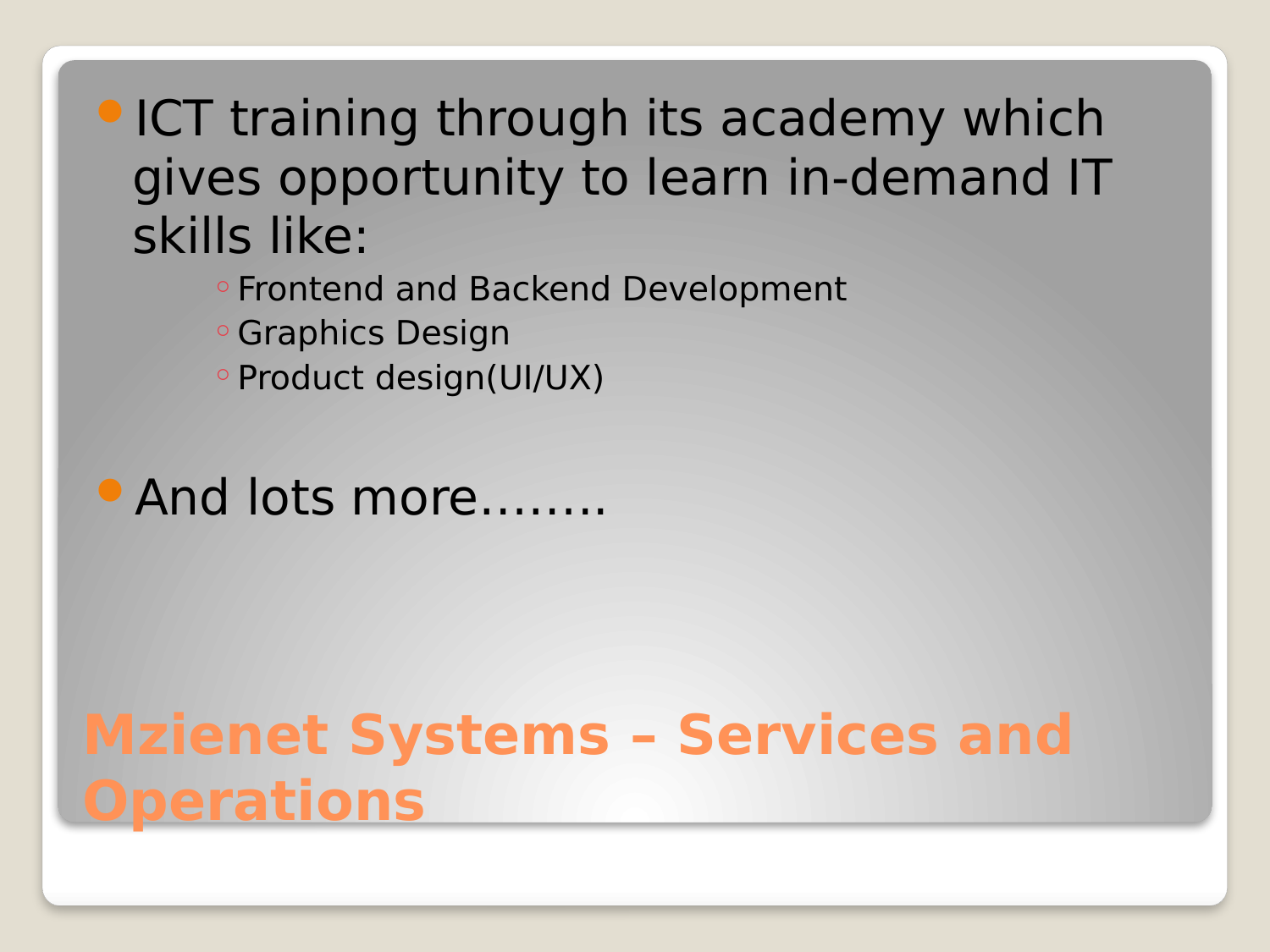

ICT training through its academy which gives opportunity to learn in-demand IT skills like:
Frontend and Backend Development
Graphics Design
Product design(UI/UX)

And lots more……..

# Mzienet Systems – Services and Operations